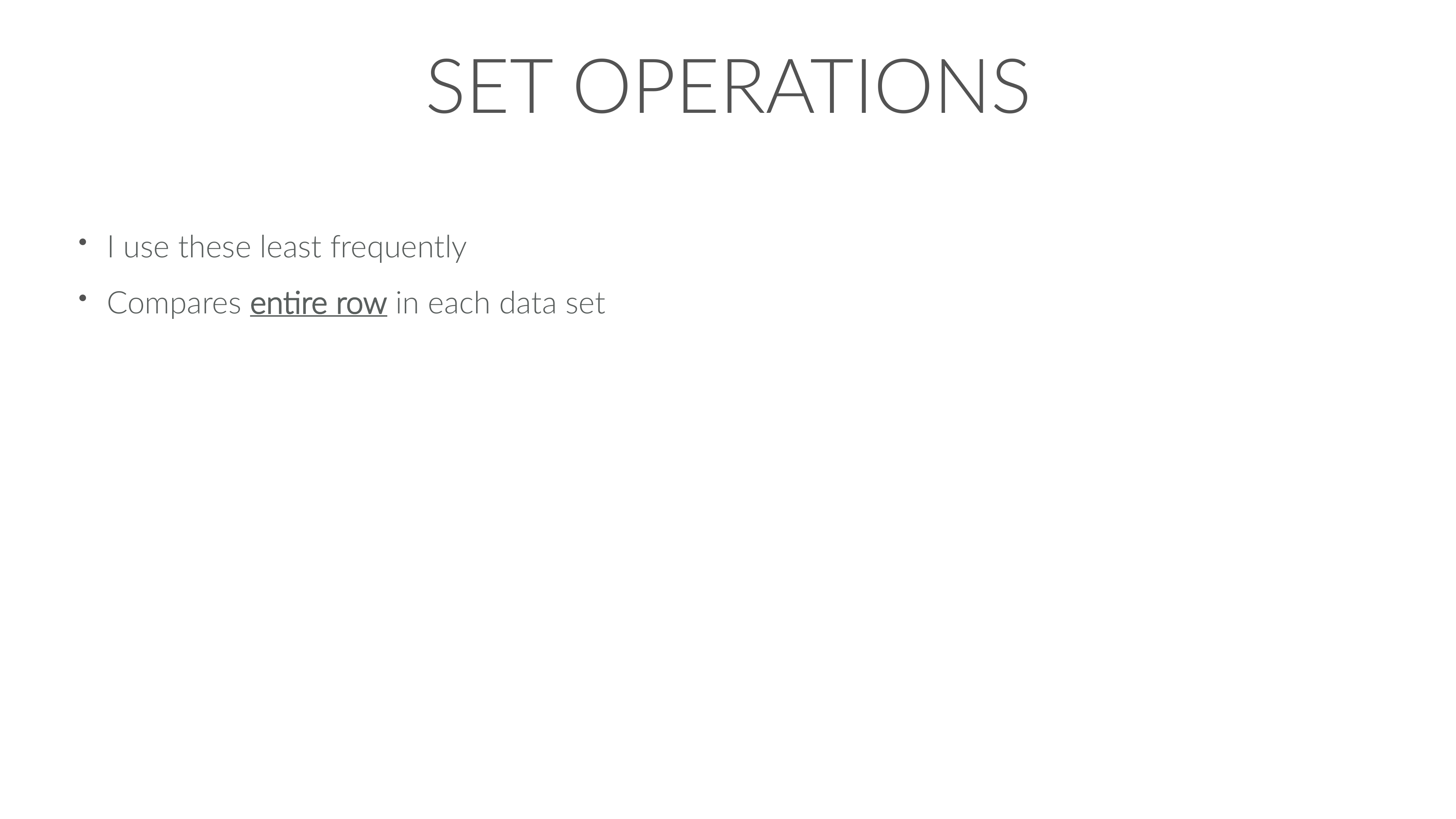

# set operations
I use these least frequently
Compares entire row in each data set